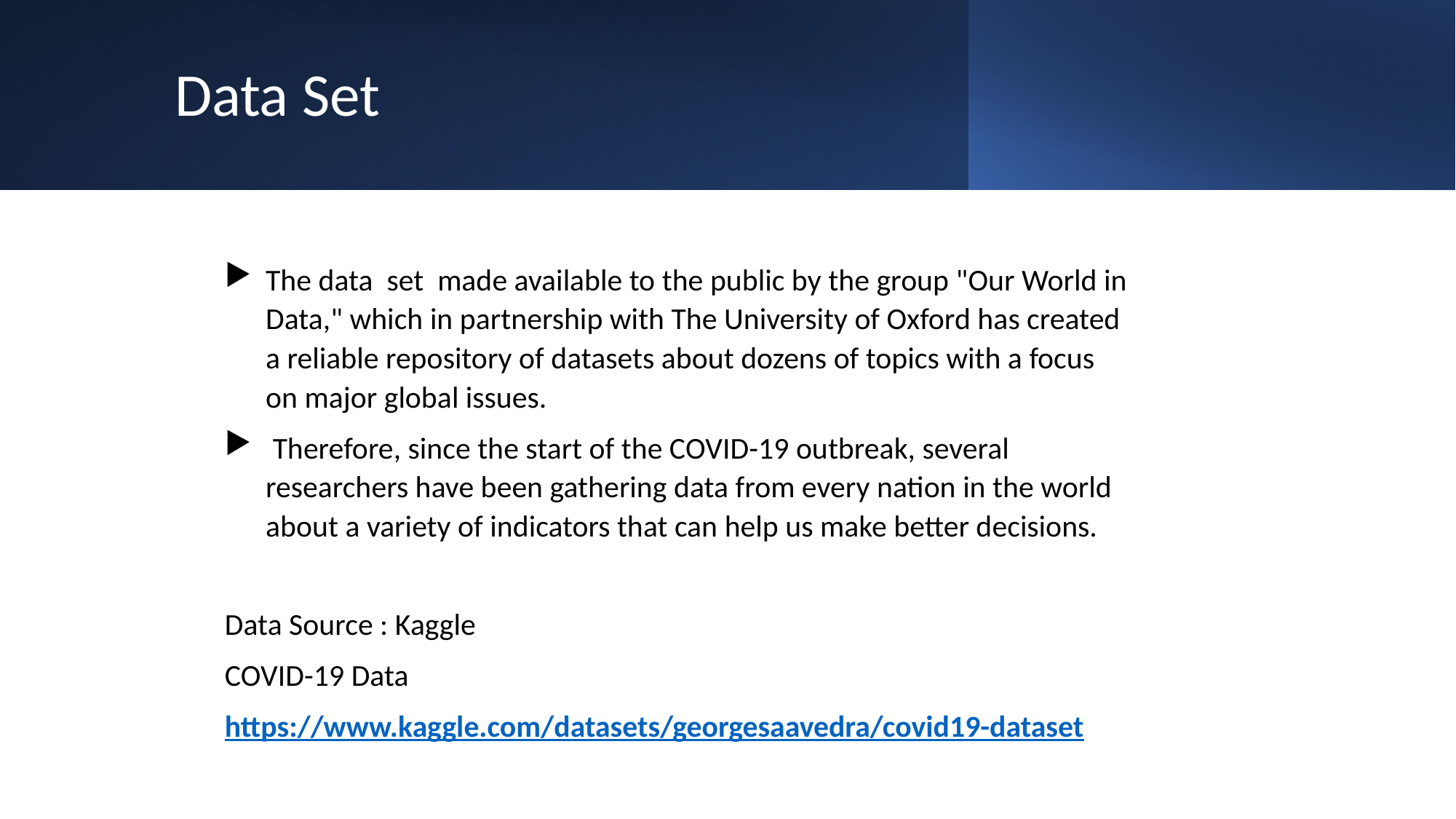

# Data Set
The data  set  made available to the public by the group "Our World in Data," which in partnership with The University of Oxford has created a reliable repository of datasets about dozens of topics with a focus on major global issues.
 Therefore, since the start of the COVID-19 outbreak, several researchers have been gathering data from every nation in the world about a variety of indicators that can help us make better decisions.

Data Source : Kaggle
COVID-19 Data
https://www.kaggle.com/datasets/georgesaavedra/covid19-dataset